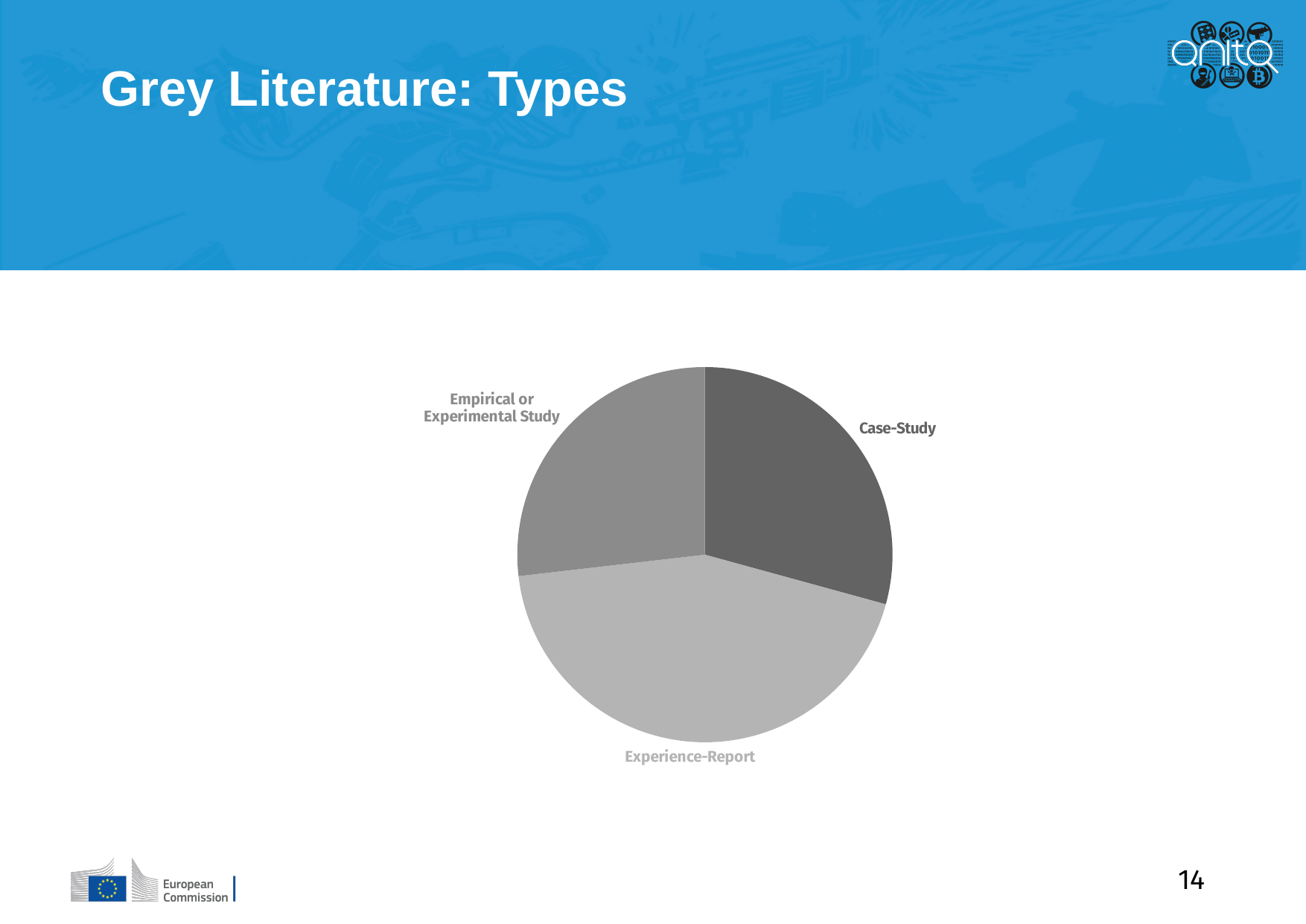

Grey Literature: Types

### Chart

| Category |  |
|---|---|
| Case-Study | 12.0 |
| Experience-Report | 18.0 |
| Empirical or Experimental Study | 11.0 |
14